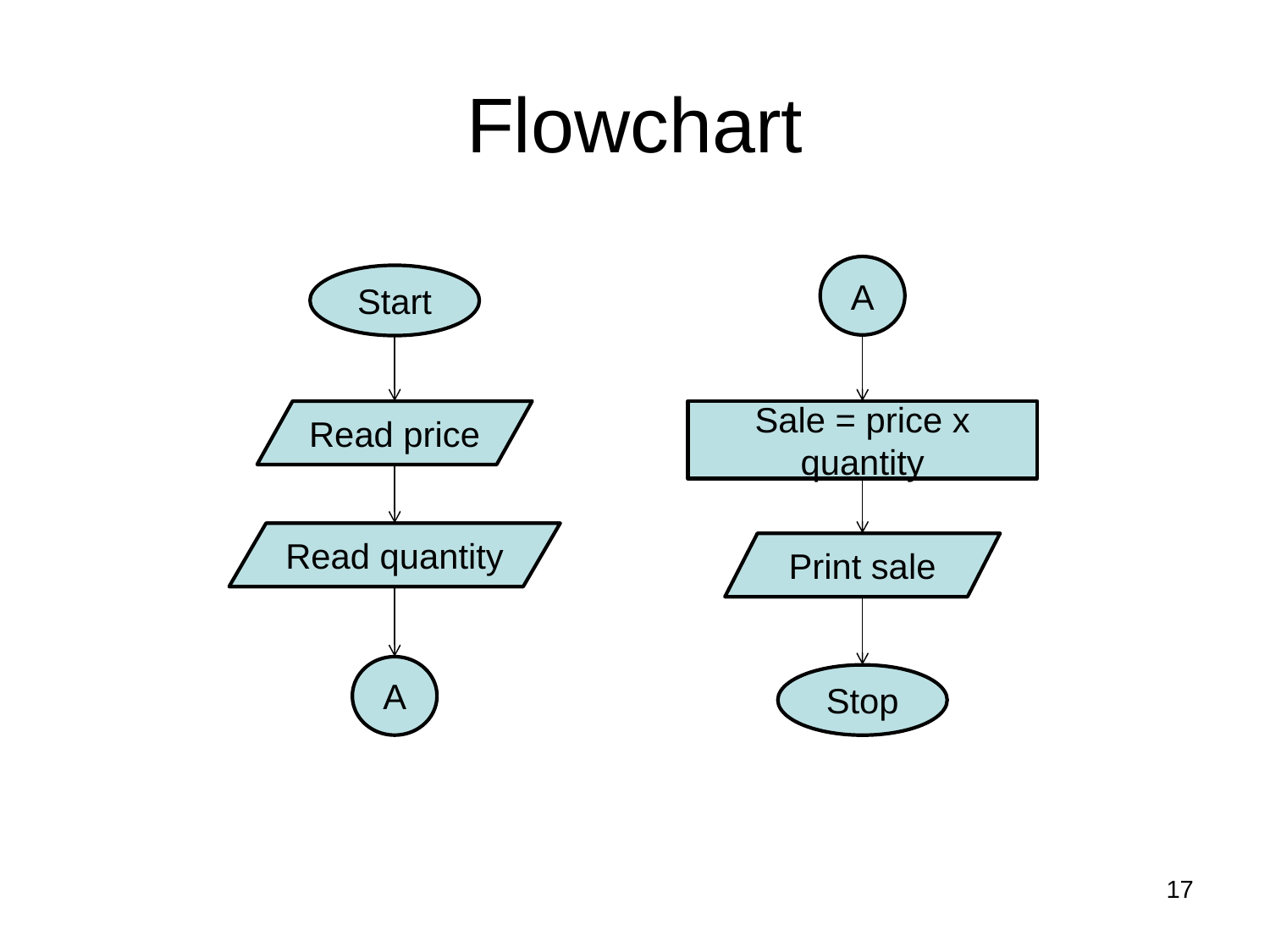

# Flowchart
A
Start
Read price
Sale = price x quantity
Read quantity
Print sale
A
Stop
17